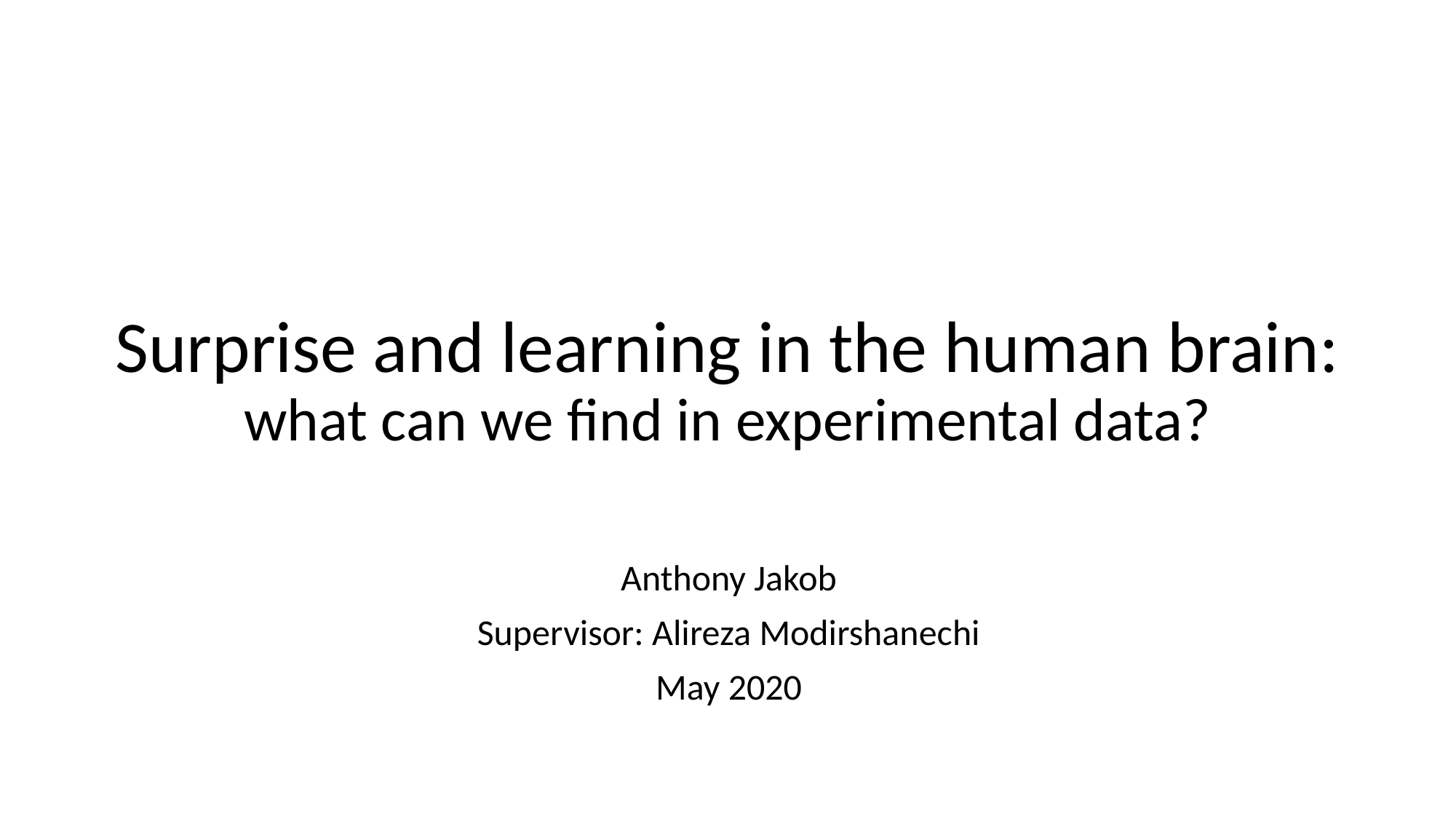

# Surprise and learning in the human brain: what can we find in experimental data?
Anthony Jakob
Supervisor: Alireza Modirshanechi
May 2020